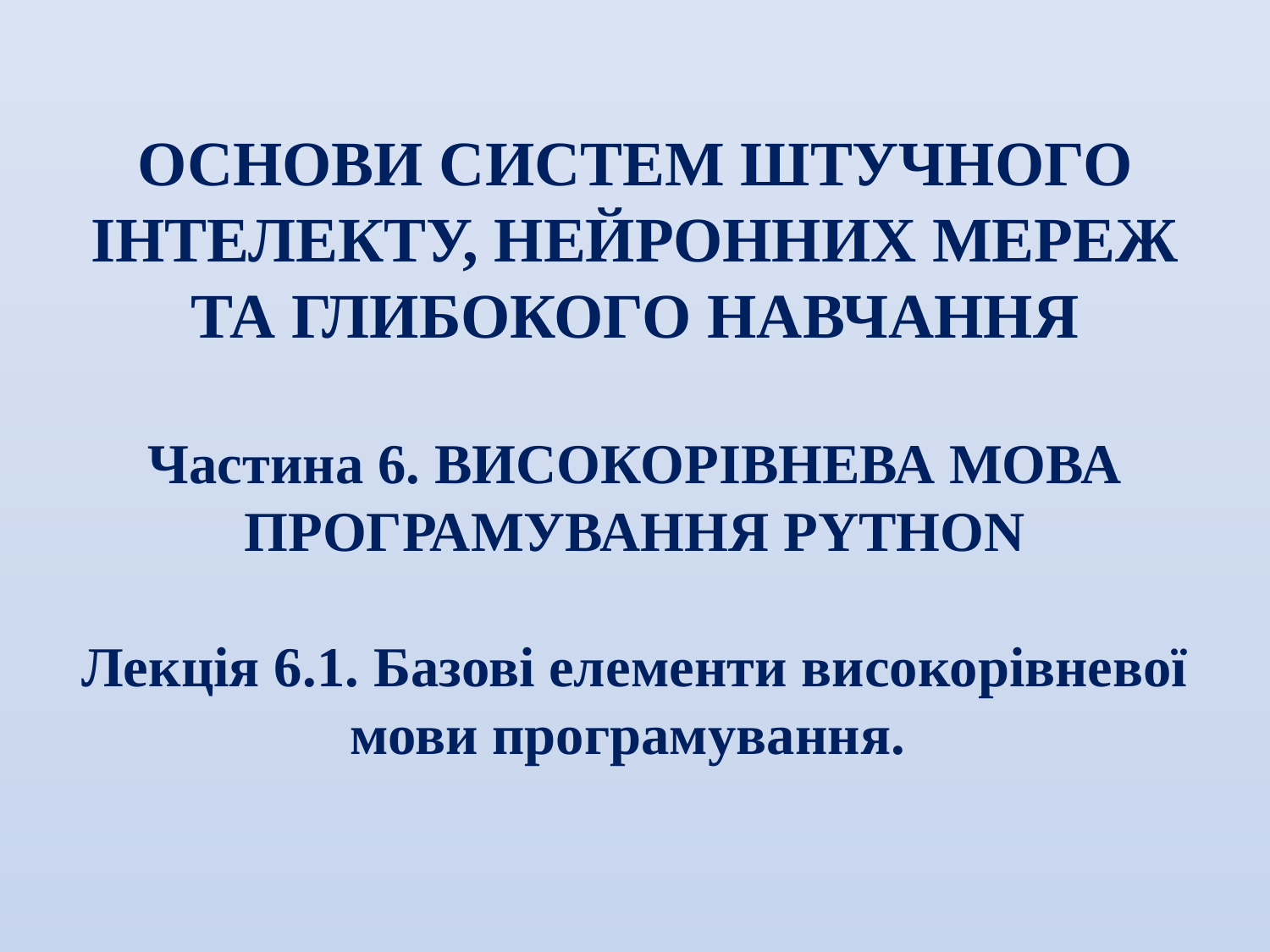

ОСНОВИ СИСТЕМ ШТУЧНОГО ІНТЕЛЕКТУ, НЕЙРОННИХ МЕРЕЖ ТА ГЛИБОКОГО НАВЧАННЯ

Частина 6. ВИСОКОРІВНЕВА МОВА ПРОГРАМУВАННЯ PYTHON

Лекція 6.1. Базові елементи високорівневої мови програмування.